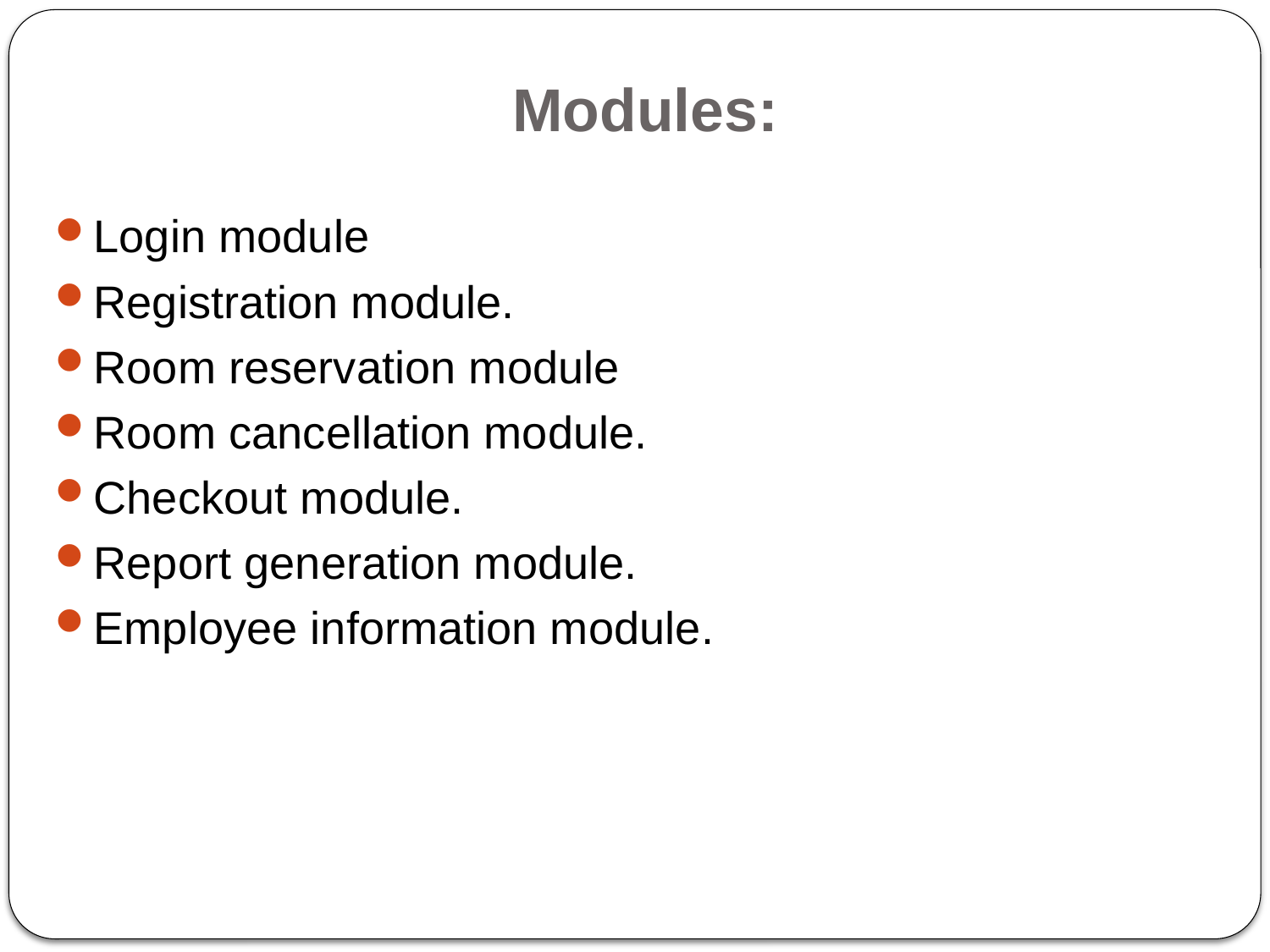

# Modules:
Login module
Registration module.
Room reservation module
Room cancellation module.
Checkout module.
Report generation module.
Employee information module.